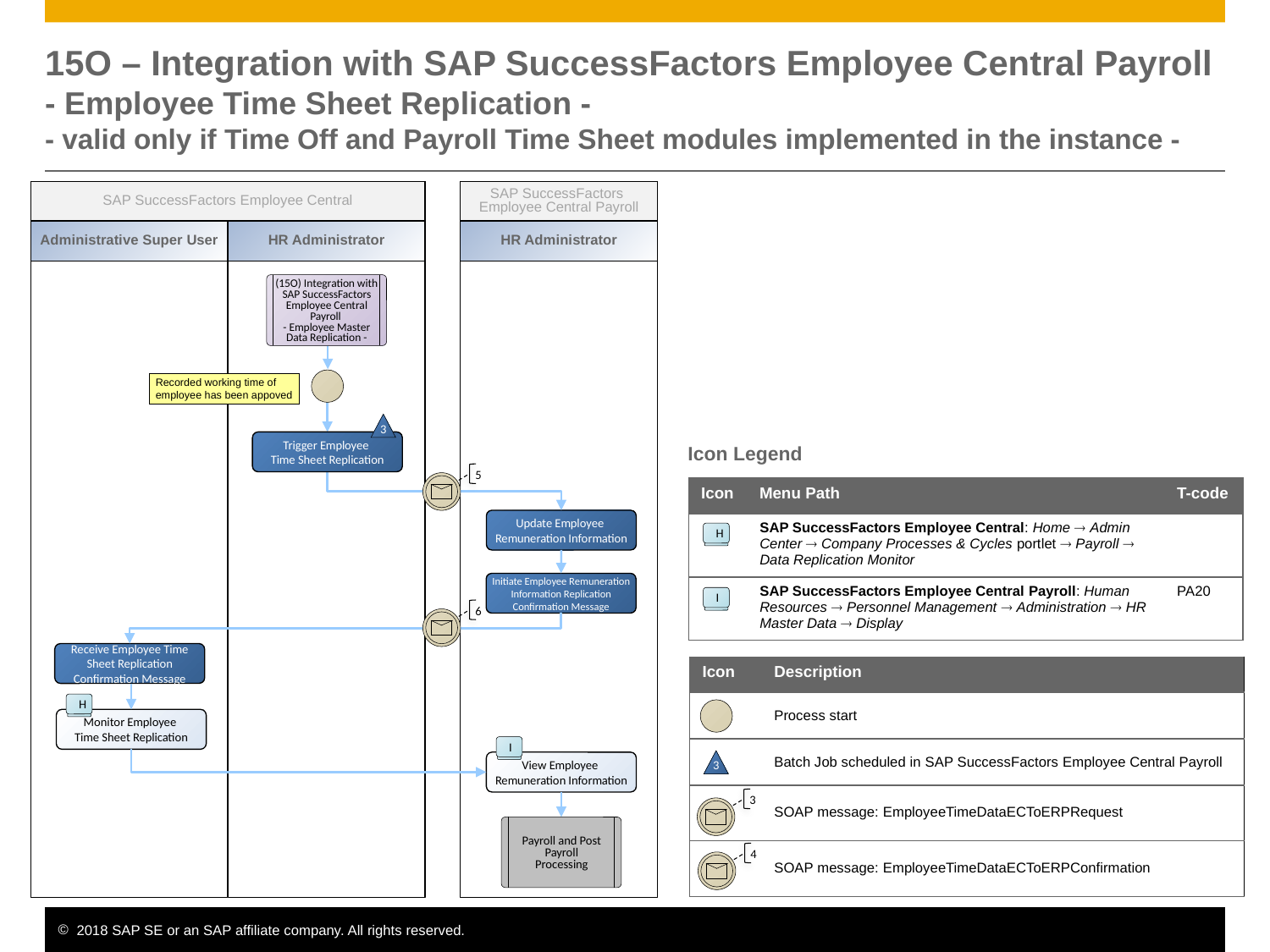

# 15O – Integration with SAP SuccessFactors Employee Central Payroll - Employee Time Sheet Replication - - valid only if Time Off and Payroll Time Sheet modules implemented in the instance -
SAP SuccessFactors Employee Central
SAP SuccessFactors
Employee Central Payroll
Administrative Super User
HR Administrator
HR Administrator

(15O) Integration with SAP SuccessFactors Employee Central Payroll
- Employee Master Data Replication -

Recorded working time of
employee has been appoved
3
Trigger Employee
Time Sheet Replication

Icon Legend
5

| Icon | Menu Path | T-code |
| --- | --- | --- |
|  | SAP SuccessFactors Employee Central: Home → Admin Center → Company Processes & Cycles portlet → Payroll → Data Replication Monitor |  |
|  | SAP SuccessFactors Employee Central Payroll: Human Resources → Personnel Management → Administration → HR Master Data → Display | PA20 |

Update Employee
Remuneration Information
H

Initiate Employee Remuneration Information Replication Confirmation Message
I

6

Receive Employee Time Sheet Replication Confirmation Message
| Icon | Description |
| --- | --- |
|  | Process start |
|  | Batch Job scheduled in SAP SuccessFactors Employee Central Payroll |
|  | SOAP message: EmployeeTimeDataECToERPRequest |
|  | SOAP message: EmployeeTimeDataECToERPConfirmation |
H

Monitor Employee
Time Sheet Replication

I

View Employee
Remuneration Information

3
3

Payroll and Post Payroll Processing
4